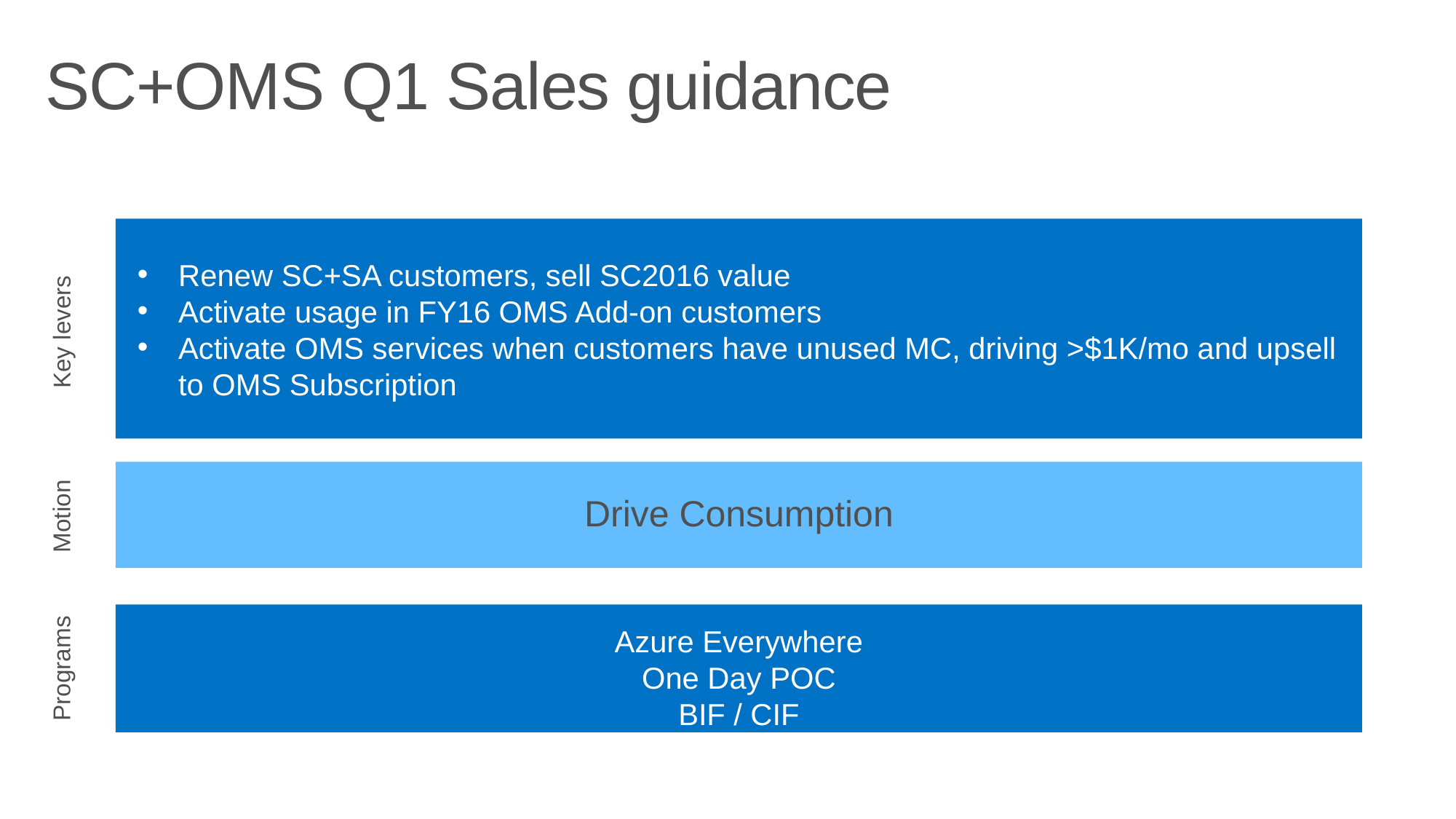

# SC+OMS Q1 Sales guidance
Renew SC+SA customers, sell SC2016 value
Activate usage in FY16 OMS Add-on customers
Activate OMS services when customers have unused MC, driving >$1K/mo and upsell to OMS Subscription
Key levers
Drive Consumption
Motion
Azure Everywhere
One Day POC
BIF / CIF
Programs